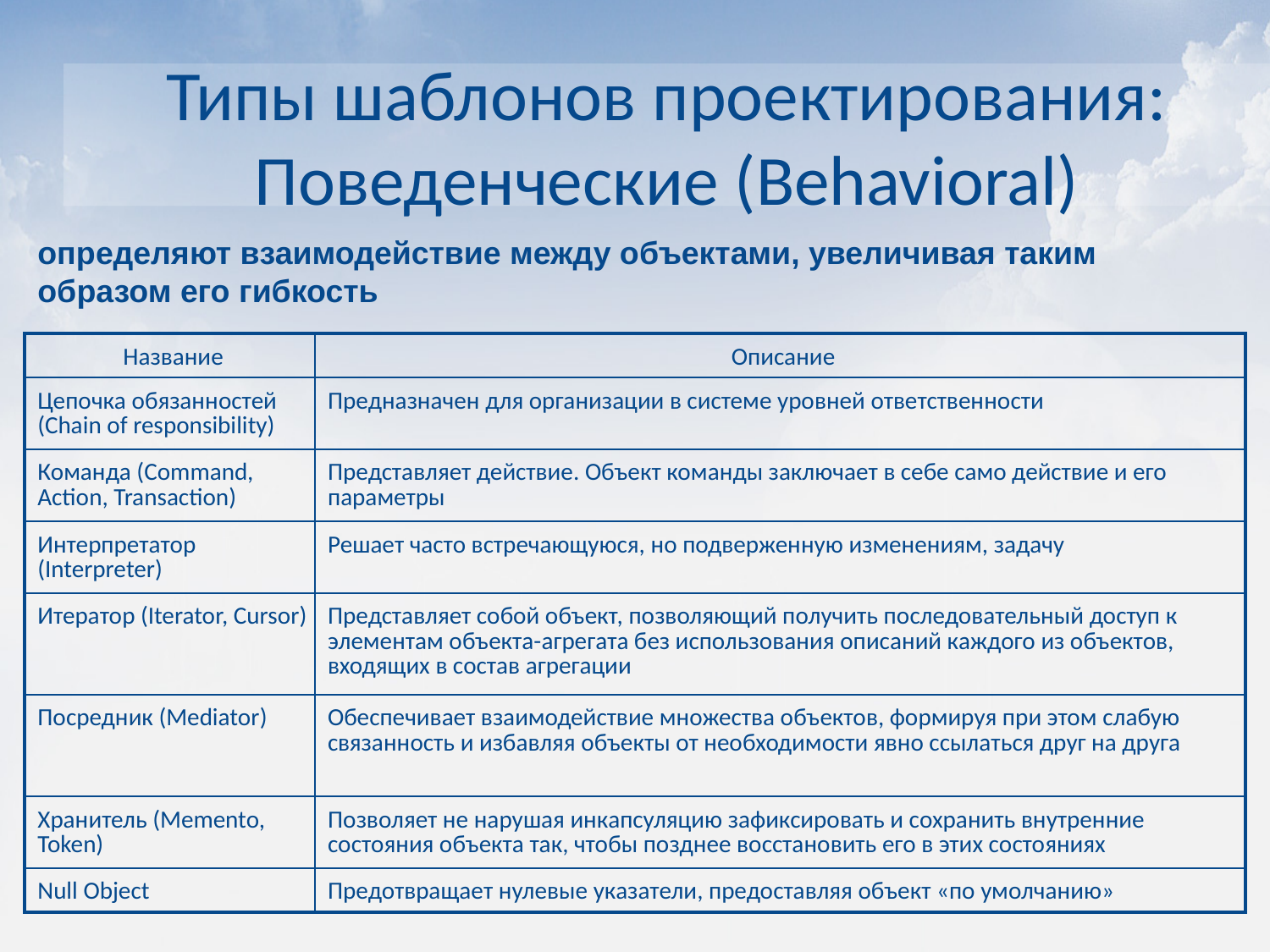

Типы шаблонов проектирования: Поведенческие (Behavioral)
определяют взаимодействие между объектами, увеличивая таким образом его гибкость
| Название | Описание |
| --- | --- |
| Цепочка обязанностей (Chain of responsibility) | Предназначен для организации в системе уровней ответственности |
| Команда (Command, Action, Transaction) | Представляет действие. Объект команды заключает в себе само действие и его параметры |
| Интерпретатор (Interpreter) | Решает часто встречающуюся, но подверженную изменениям, задачу |
| Итератор (Iterator, Cursor) | Представляет собой объект, позволяющий получить последовательный доступ к элементам объекта-агрегата без использования описаний каждого из объектов, входящих в состав агрегации |
| Посредник (Mediator) | Обеспечивает взаимодействие множества объектов, формируя при этом слабую связанность и избавляя объекты от необходимости явно ссылаться друг на друга |
| Хранитель (Memento, Token) | Позволяет не нарушая инкапсуляцию зафиксировать и сохранить внутренние состояния объекта так, чтобы позднее восстановить его в этих состояниях |
| Null Object | Предотвращает нулевые указатели, предоставляя объект «по умолчанию» |